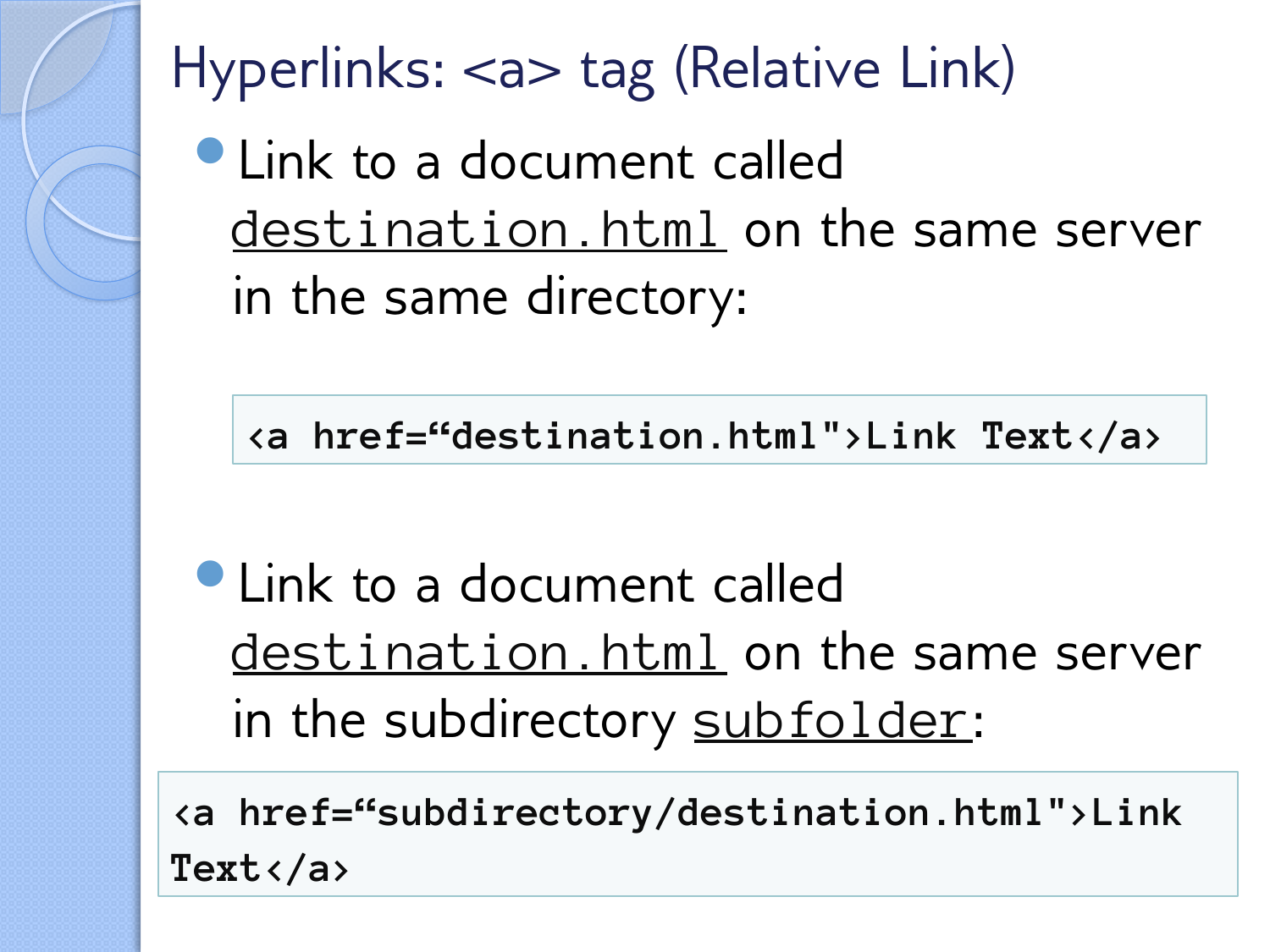

# Hyperlinks: <a> tag (Relative Link)
Link to a document called destination.html on the same server in the same directory:

Link to a document called destination.html on the same server in the subdirectory subfolder:
<a href=“destination.html">Link Text</a>
<a href=“subdirectory/destination.html">Link Text</a>